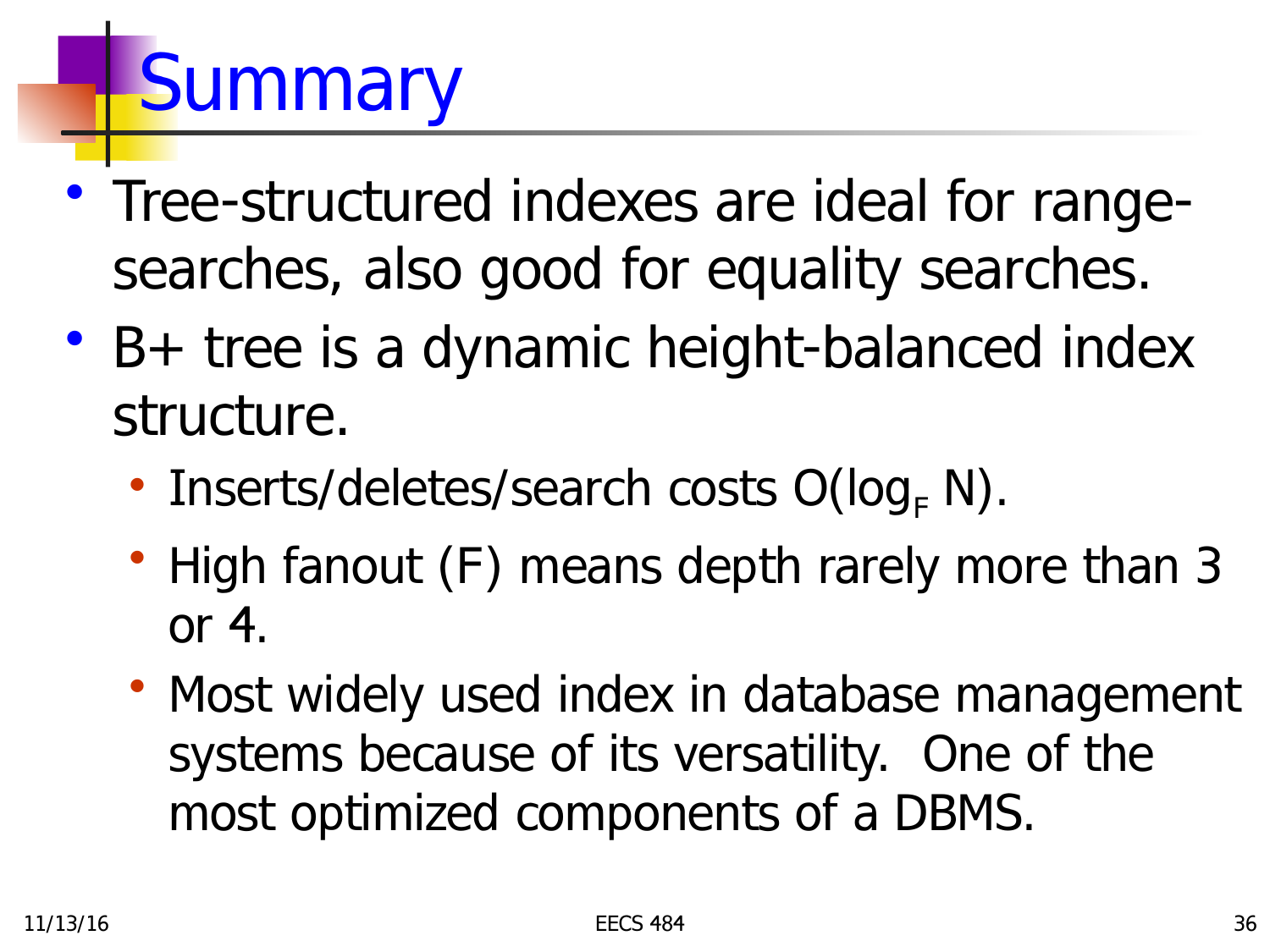

# Summary
Tree-structured indexes are ideal for range-searches, also good for equality searches.
B+ tree is a dynamic height-balanced index structure.
Inserts/deletes/search costs O(logF N).
High fanout (F) means depth rarely more than 3 or 4.
Most widely used index in database management systems because of its versatility.  One of the most optimized components of a DBMS.

11/13/16
EECS 484
36